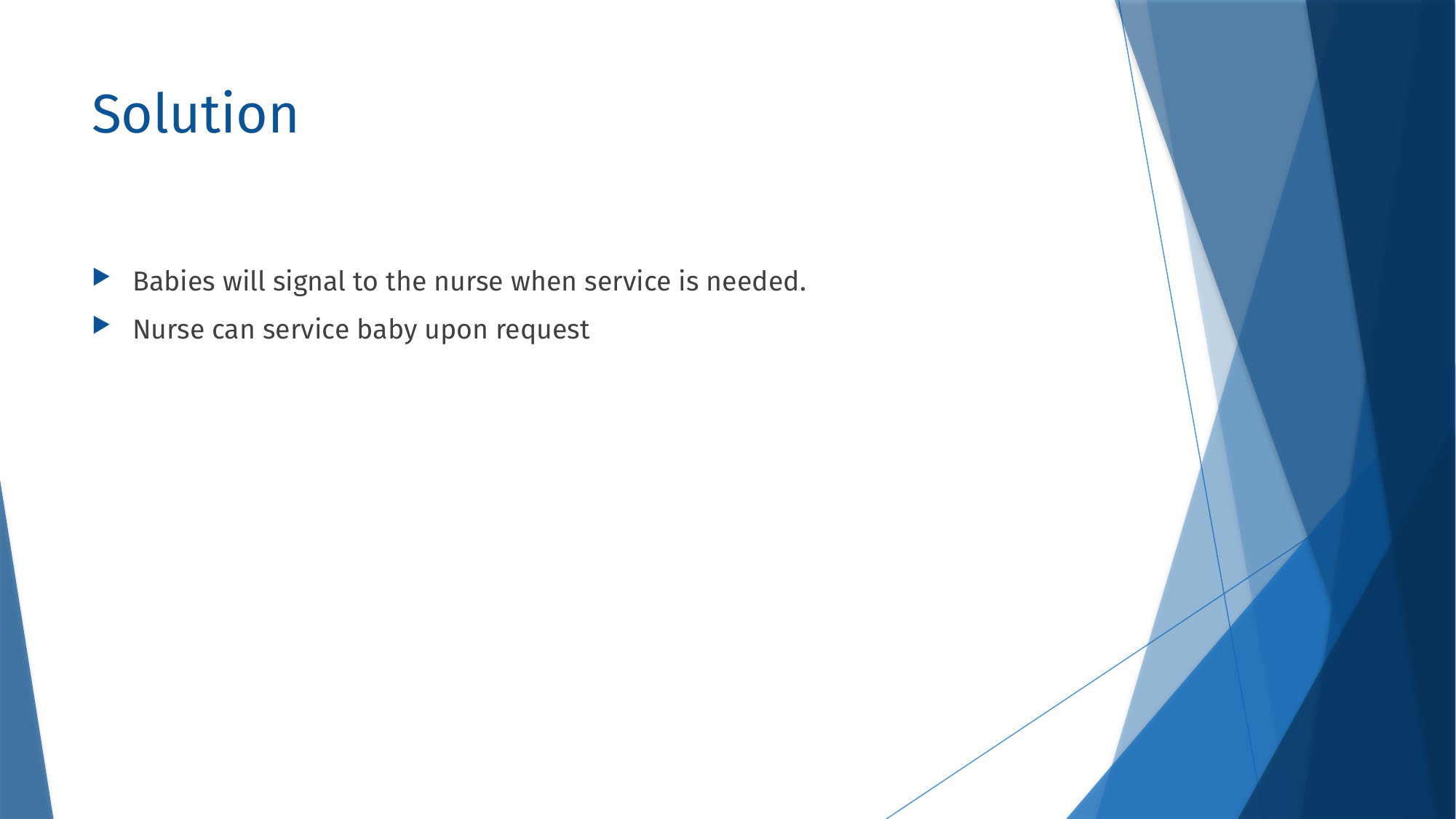

# Solution
Babies will signal to the nurse when service is needed.
Nurse can service baby upon request